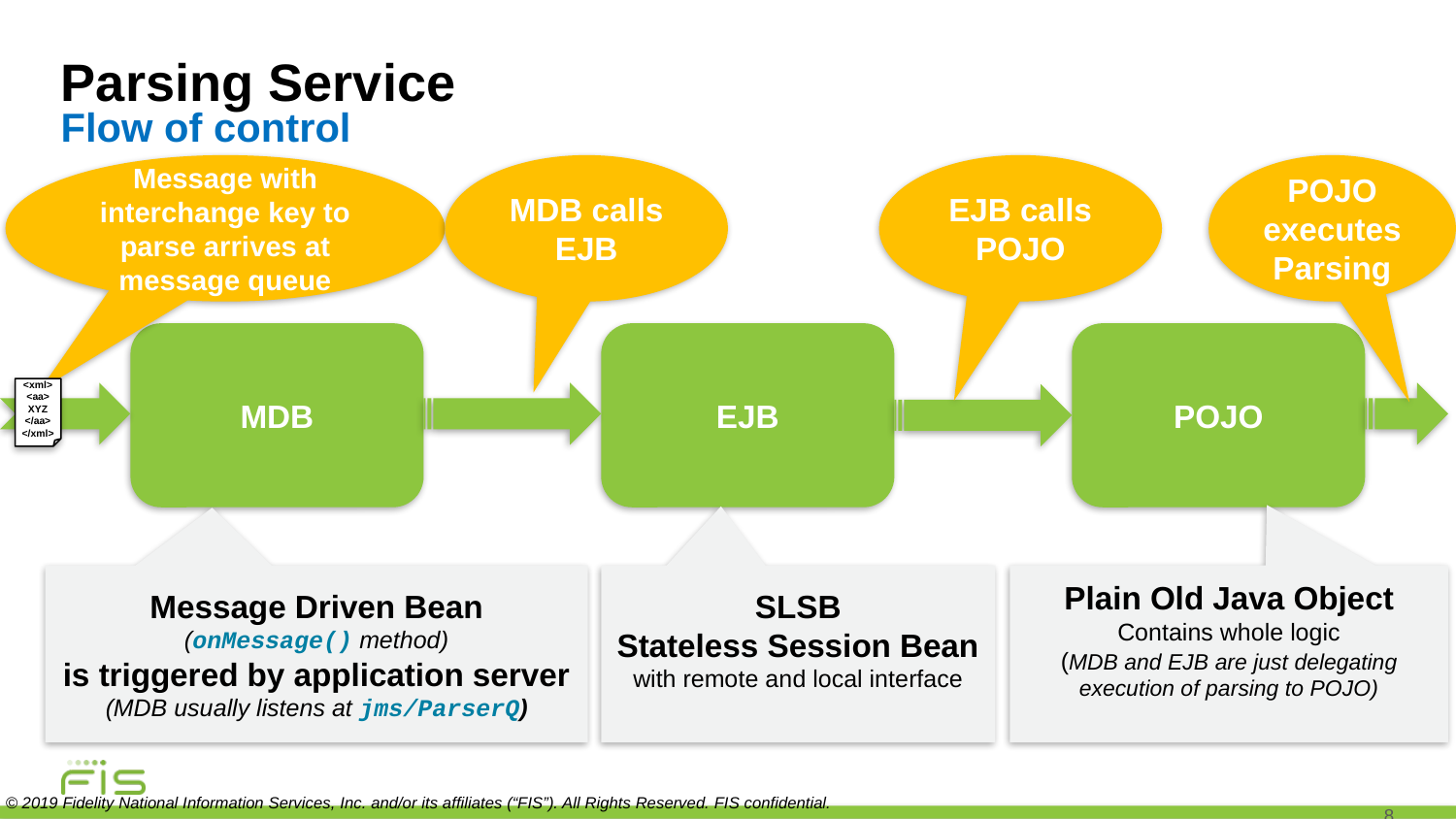

# Parsing Service Flow of control
Message with interchange key to parse arrives at message queue
MDB calls EJB
EJB calls POJO
POJO executes Parsing
MDB
POJO
EJB
<xml>
<aa>
XYZ
</aa>
</xml>

SLSB
Stateless Session Bean
with remote and local interface

Plain Old Java Object
Contains whole logic
(MDB and EJB are just delegating execution of parsing to POJO)

Message Driven Bean
(onMessage() method)
is triggered by application server
(MDB usually listens at jms/ParserQ)
8